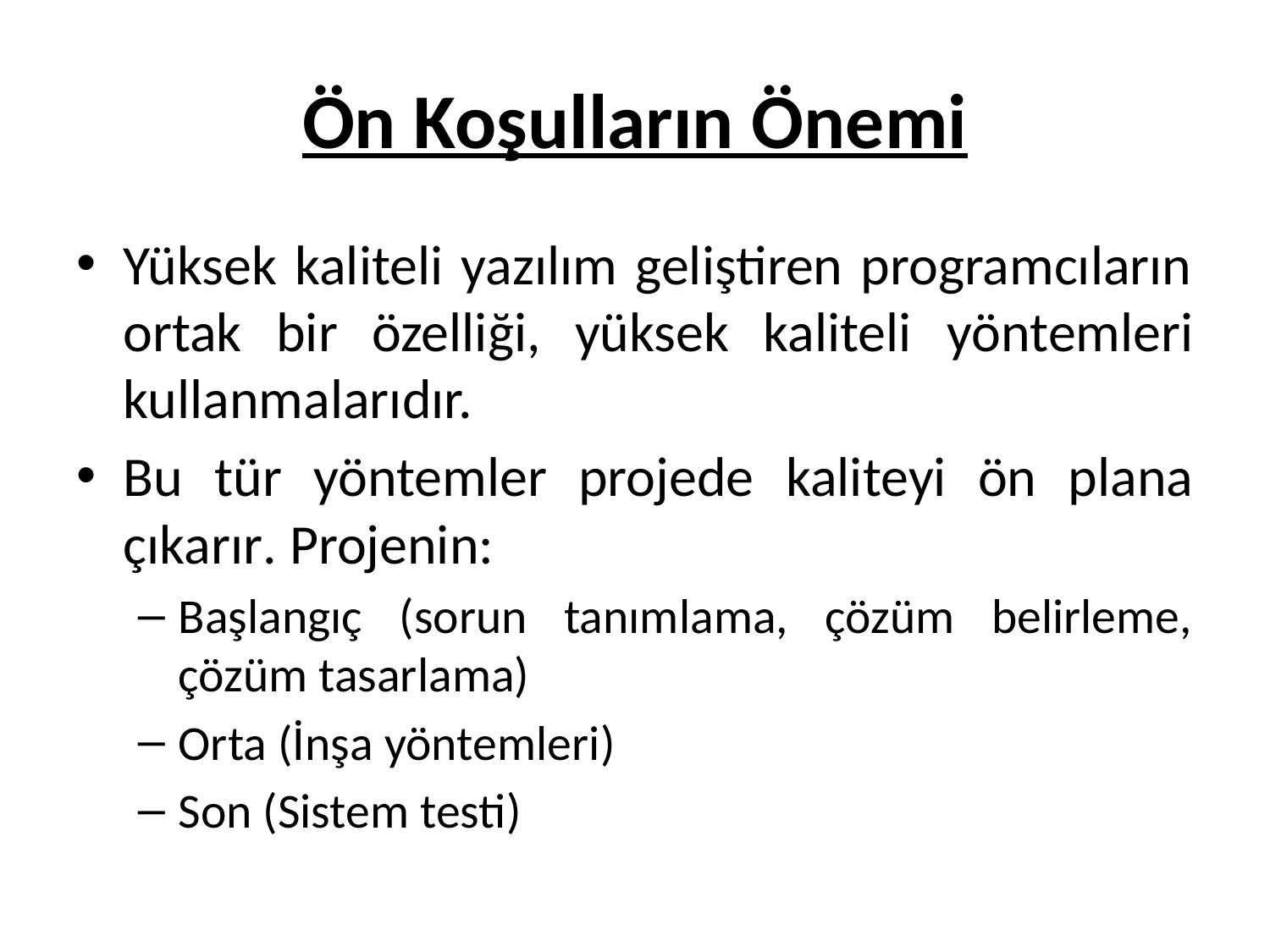

# Ön Koşulların Önemi
Yüksek kaliteli yazılım geliştiren programcıların ortak bir özelliği, yüksek kaliteli yöntemleri kullanmalarıdır.
Bu tür yöntemler projede kaliteyi ön plana çıkarır. Projenin:
Başlangıç (sorun tanımlama, çözüm belirleme, çözüm tasarlama)
Orta (İnşa yöntemleri)
Son (Sistem testi)